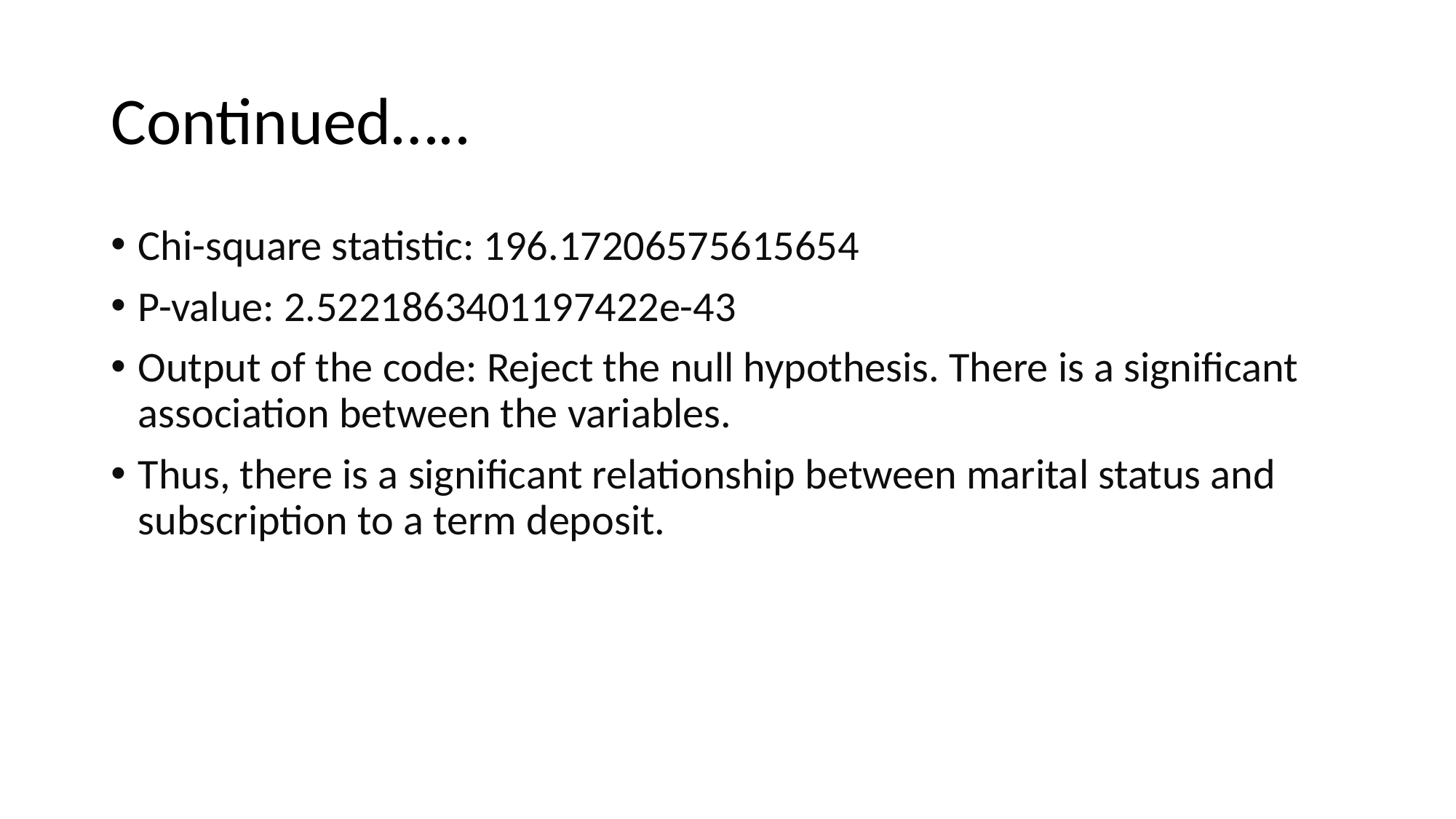

# Continued…..
Chi-square statistic: 196.17206575615654
P-value: 2.5221863401197422e-43
Output of the code: Reject the null hypothesis. There is a significant association between the variables.
Thus, there is a significant relationship between marital status and subscription to a term deposit.